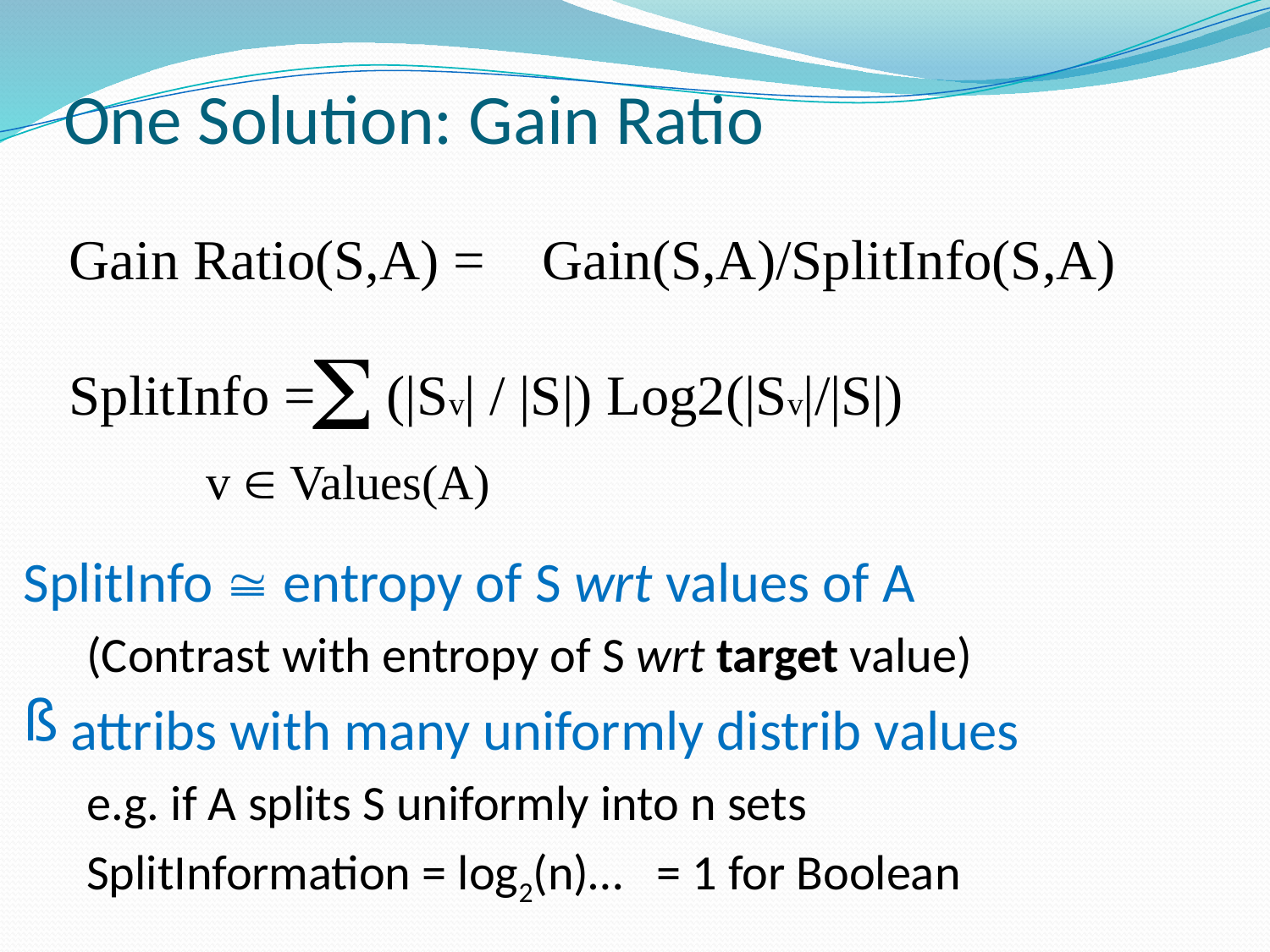

# One Solution: Gain Ratio
Gain Ratio(S,A) =    Gain(S,A)/SplitInfo(S,A)

SplitInfo =     (|Sv| / |S|) Log2(|Sv|/|S|)

    Σ
v ∈ Values(A)
SplitInfo ≅ entropy of S wrt values of A
(Contrast with entropy of S wrt target value)
attribs with many uniformly distrib values
e.g. if A splits S uniformly into n sets
SplitInformation = log2(n)…   = 1 for Boolean